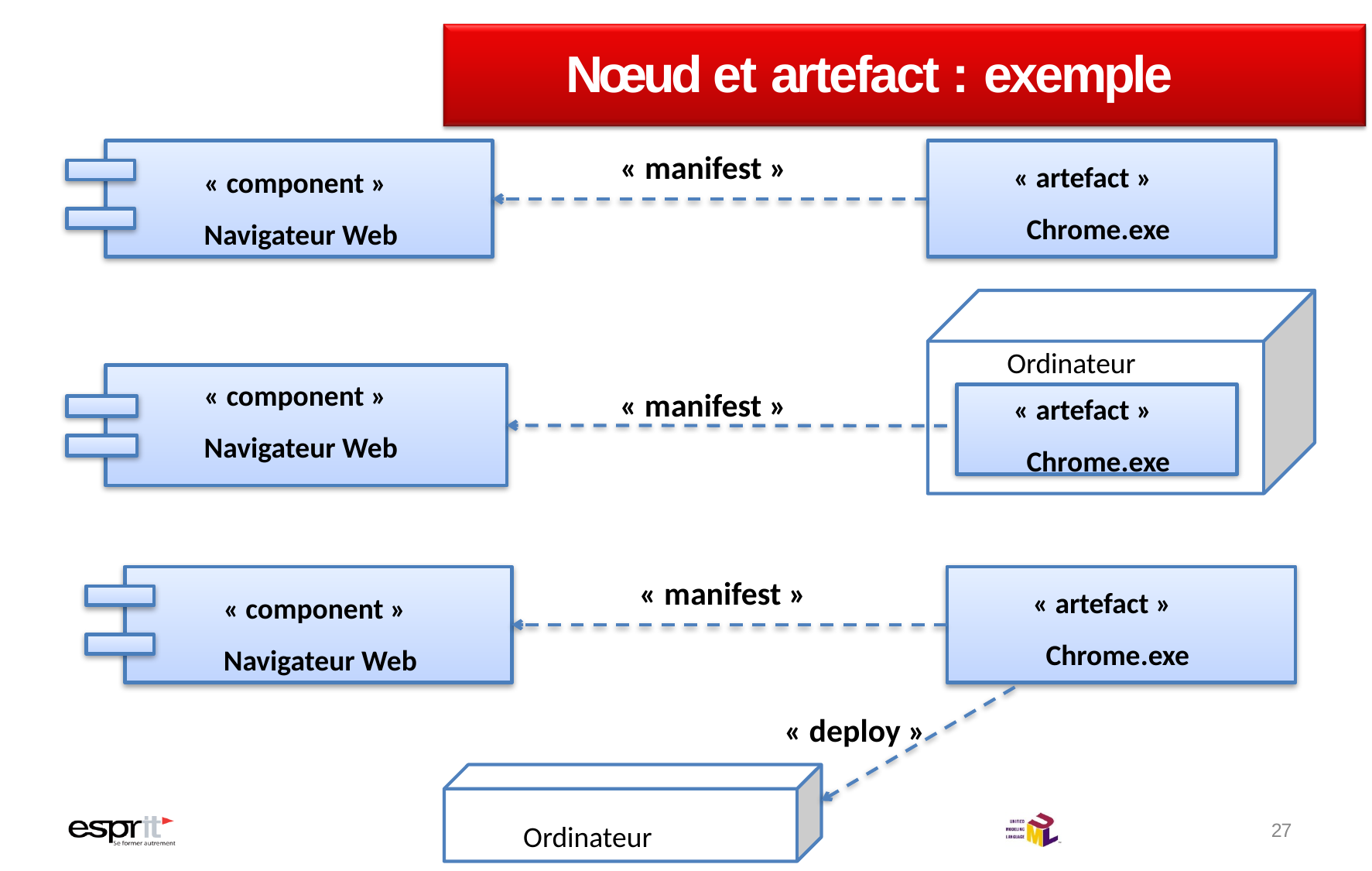

# Nœud et artefact : exemple
 « artefact »
   Chrome.exe

« component »
Navigateur Web
« manifest »

Ordinateur
« component »
Navigateur Web

 « artefact »
   Chrome.exe
« manifest »

 « artefact »
   Chrome.exe

« component »
Navigateur Web
« manifest »

« deploy »

Ordinateur
27